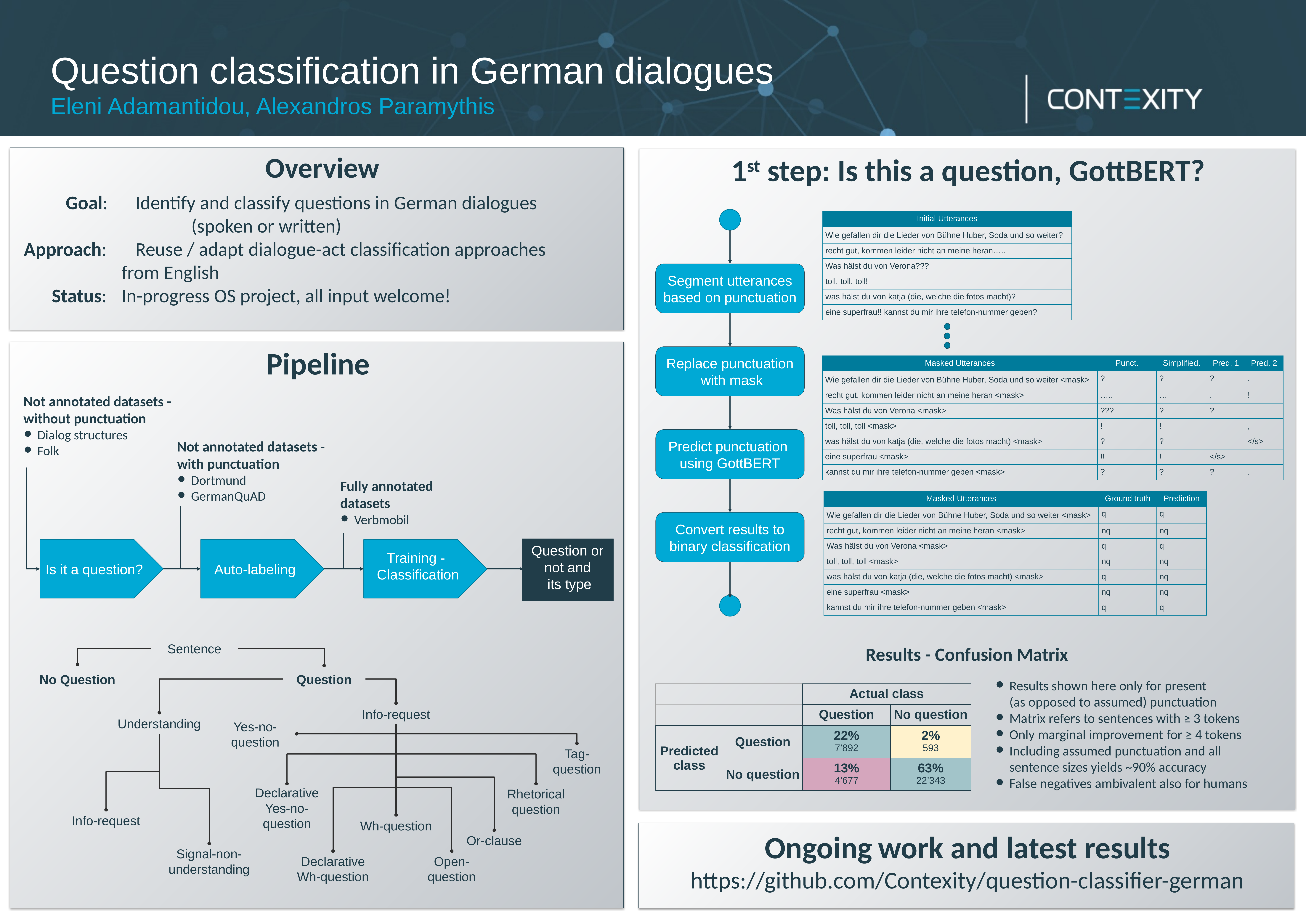

# Question classification in German dialogues Eleni Adamantidou, Alexandros Paramythis
Overview

Goal: 	Identify and classify questions in German dialogues
					(spoken or written)
Approach: 	Reuse / adapt dialogue-act classification approaches
from English
Status: 	In-progress OS project, all input welcome!

1st step: Is this a question, GottBERT?

| Initial Utterances |
| --- |
| Wie gefallen dir die Lieder von Bühne Huber, Soda und so weiter? |
| recht gut, kommen leider nicht an meine heran….. |
| Was hälst du von Verona??? |
| toll, toll, toll! |
| was hälst du von katja (die, welche die fotos macht)? |
| eine superfrau!! kannst du mir ihre telefon-nummer geben? |
Segment utterances based on punctuation

Pipeline

Replace punctuation
 with mask
| Masked Utterances | Punct. | Simplified. | Pred. 1 | Pred. 2 |
| --- | --- | --- | --- | --- |
| Wie gefallen dir die Lieder von Bühne Huber, Soda und so weiter <mask> | ? | ? | ? | . |
| recht gut, kommen leider nicht an meine heran <mask> | ….. | … | . | ! |
| Was hälst du von Verona <mask> | ??? | ? | ? |  |
| toll, toll, toll <mask> | ! | ! |  | , |
| was hälst du von katja (die, welche die fotos macht) <mask> | ? | ? |  | </s> |
| eine superfrau <mask> | !! | ! | </s> |  |
| kannst du mir ihre telefon-nummer geben <mask> | ? | ? | ? | . |
Not annotated datasets - without punctuation
Dialog structures
Folk
Predict punctuation
using GottBERT
Not annotated datasets - with punctuation
Dortmund
GermanQuAD
Fully annotated datasets
Verbmobil
| Masked Utterances | Ground truth | Prediction |
| --- | --- | --- |
| Wie gefallen dir die Lieder von Bühne Huber, Soda und so weiter <mask> | q | q |
| recht gut, kommen leider nicht an meine heran <mask> | nq | nq |
| Was hälst du von Verona <mask> | q | q |
| toll, toll, toll <mask> | nq | nq |
| was hälst du von katja (die, welche die fotos macht) <mask> | q | nq |
| eine superfrau <mask> | nq | nq |
| kannst du mir ihre telefon-nummer geben <mask> | q | q |
Convert results to binary classification
Question or not and
 its type

Is it a question?
Auto-labeling
Training -
Classification

Sentence
Results - Confusion Matrix
No Question
Question
Results shown here only for present
(as opposed to assumed) punctuation
Matrix refers to sentences with ≥ 3 tokens
Only marginal improvement for ≥ 4 tokens
Including assumed punctuation and all
sentence sizes yields ~90% accuracy
False negatives ambivalent also for humans
|  |  | Actual class |  |
| --- | --- | --- | --- |
|  |  | Question | No question |
| Predicted class | Question | 22% 7’892 | 2% 593 |
|  | No question | 13% 4’677 | 63% 22’343 |
Info-request
Understanding
Yes-no-
question
Tag-
question
Declarative Yes-no-
question
Rhetorical
question
Info-request
Wh-question
Ongoing work and latest results https://github.com/Contexity/question-classifier-german
Or-clause
Signal-non-
understanding
Declarative Wh-question
Open-
question